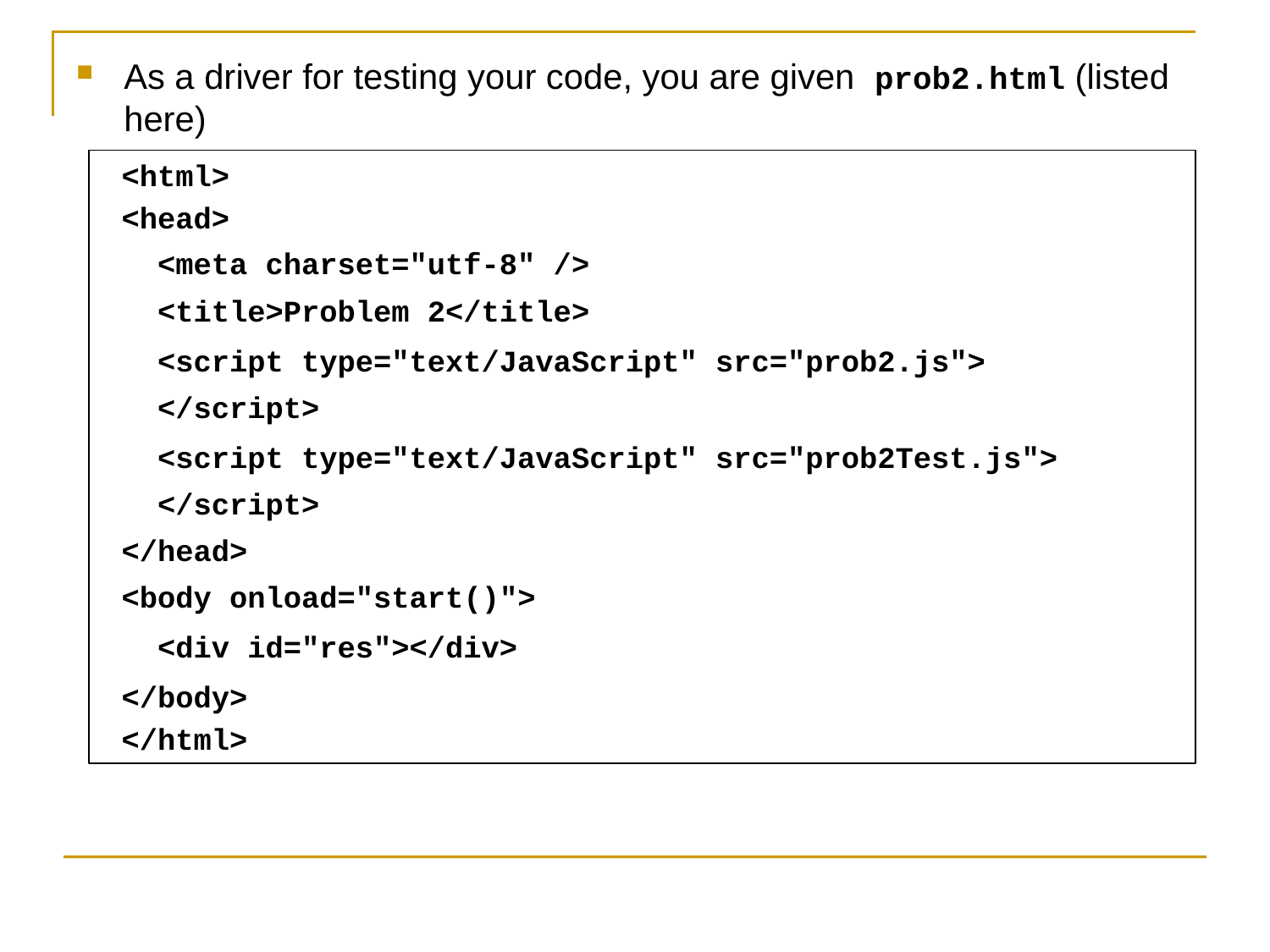

As a driver for testing your code, you are given  prob2.html (listed here)
<html>
<head>
  <meta charset="utf-8" />
  <title>Problem 2</title>
  <script type="text/JavaScript" src="prob2.js">
  </script>
  <script type="text/JavaScript" src="prob2Test.js">
  </script>
</head>
<body onload="start()">
  <div id="res"></div>
</body>
</html>